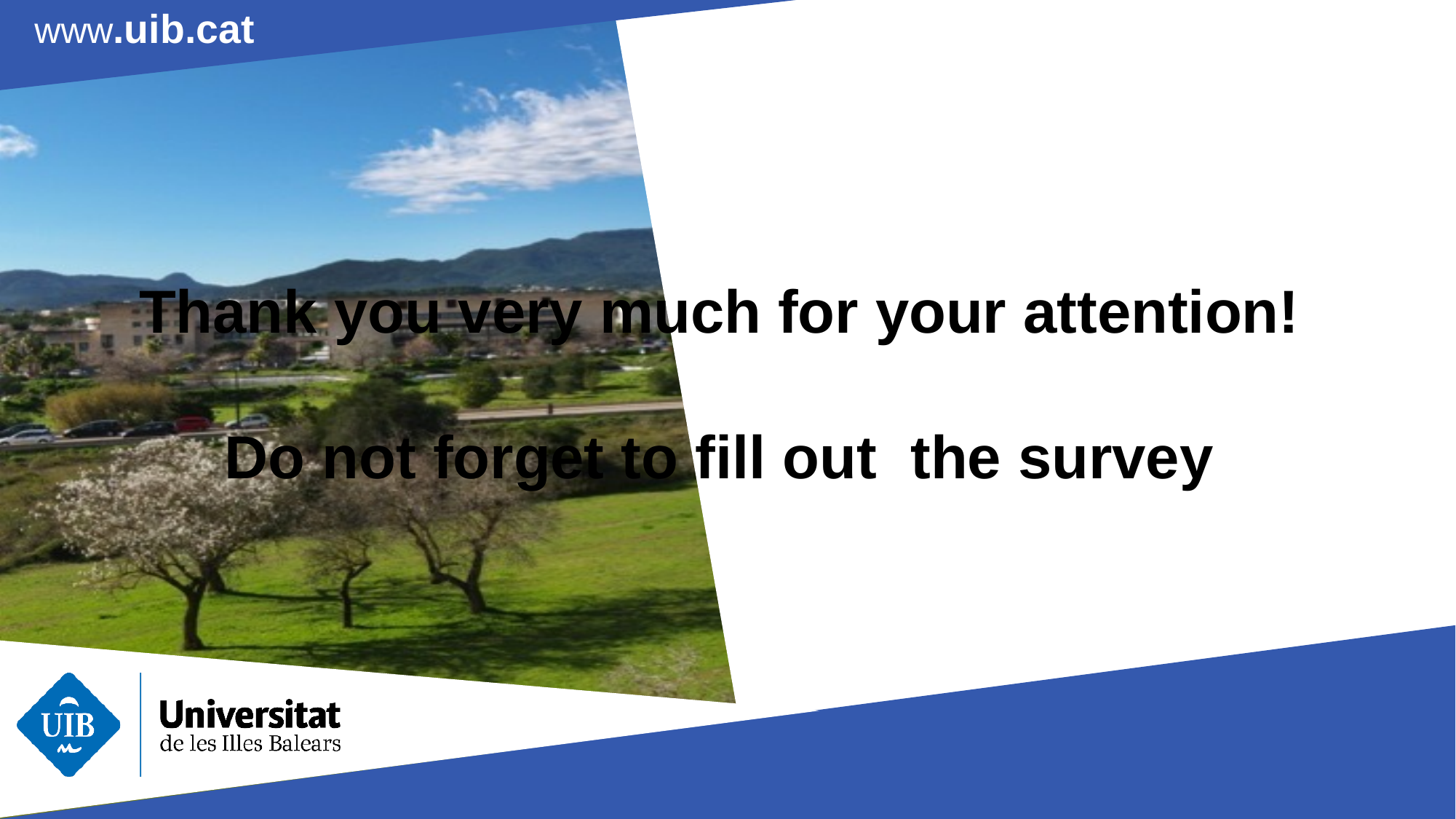

Thank you very much for your attention!

Do not forget to fill out  the survey